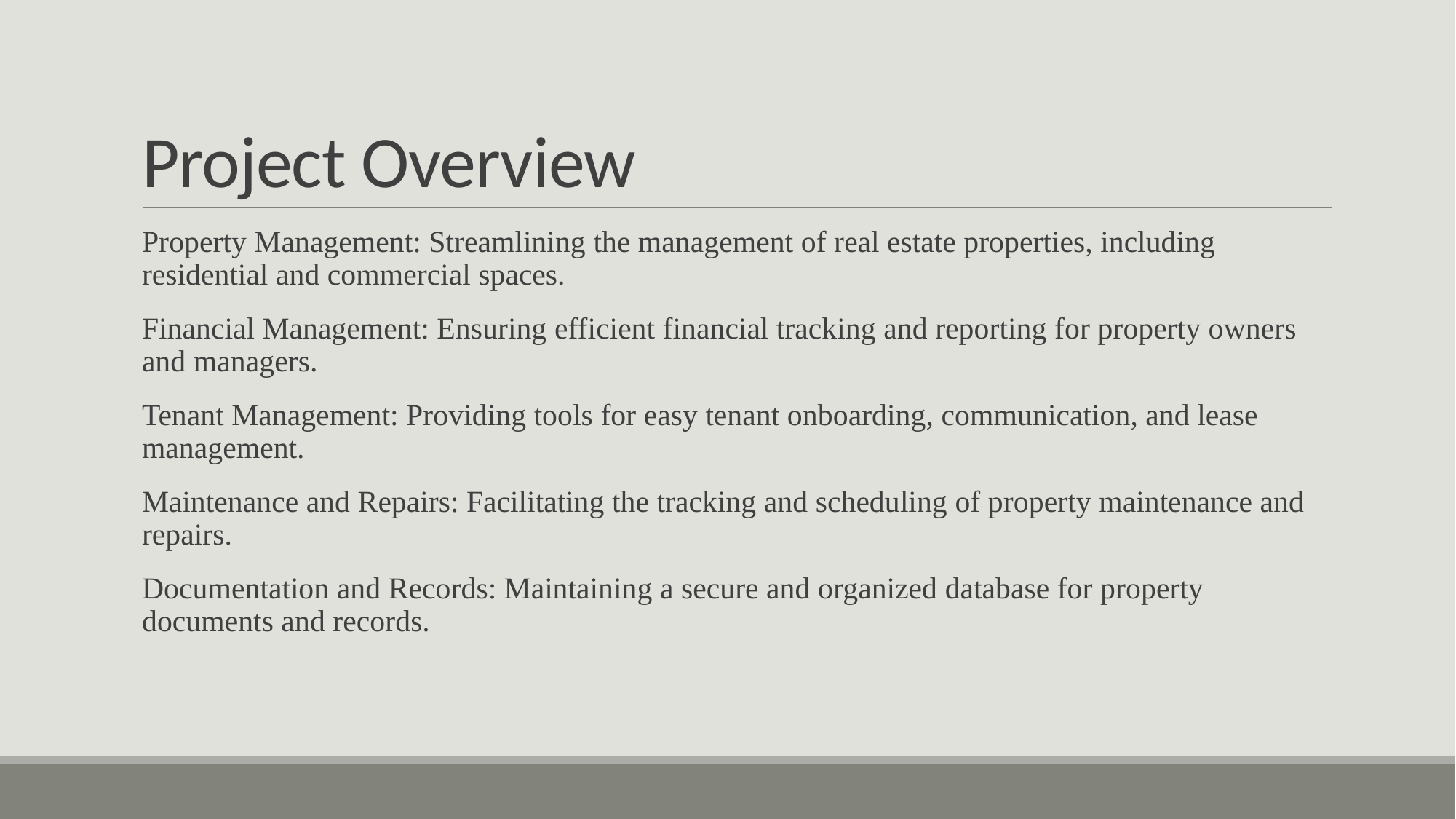

# Project Overview
Property Management: Streamlining the management of real estate properties, including residential and commercial spaces.
Financial Management: Ensuring efficient financial tracking and reporting for property owners and managers.
Tenant Management: Providing tools for easy tenant onboarding, communication, and lease management.
Maintenance and Repairs: Facilitating the tracking and scheduling of property maintenance and repairs.
Documentation and Records: Maintaining a secure and organized database for property documents and records.